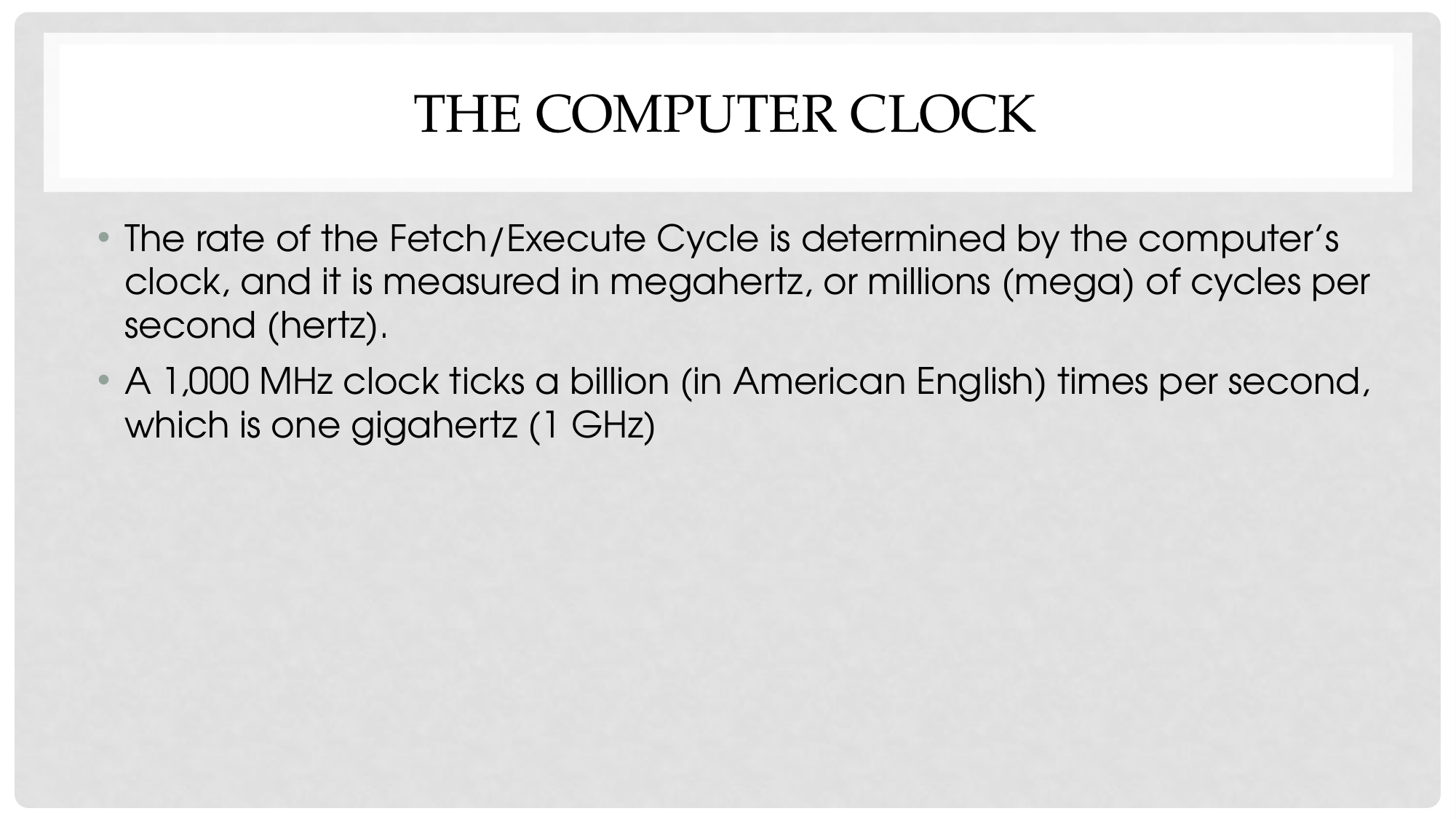

# The Computer Clock
The rate of the Fetch/Execute Cycle is determined by the computer’s clock, and it is measured in megahertz, or millions (mega) of cycles per second (hertz).
A 1,000 MHz clock ticks a billion (in American English) times per second, which is one gigahertz (1 GHz)